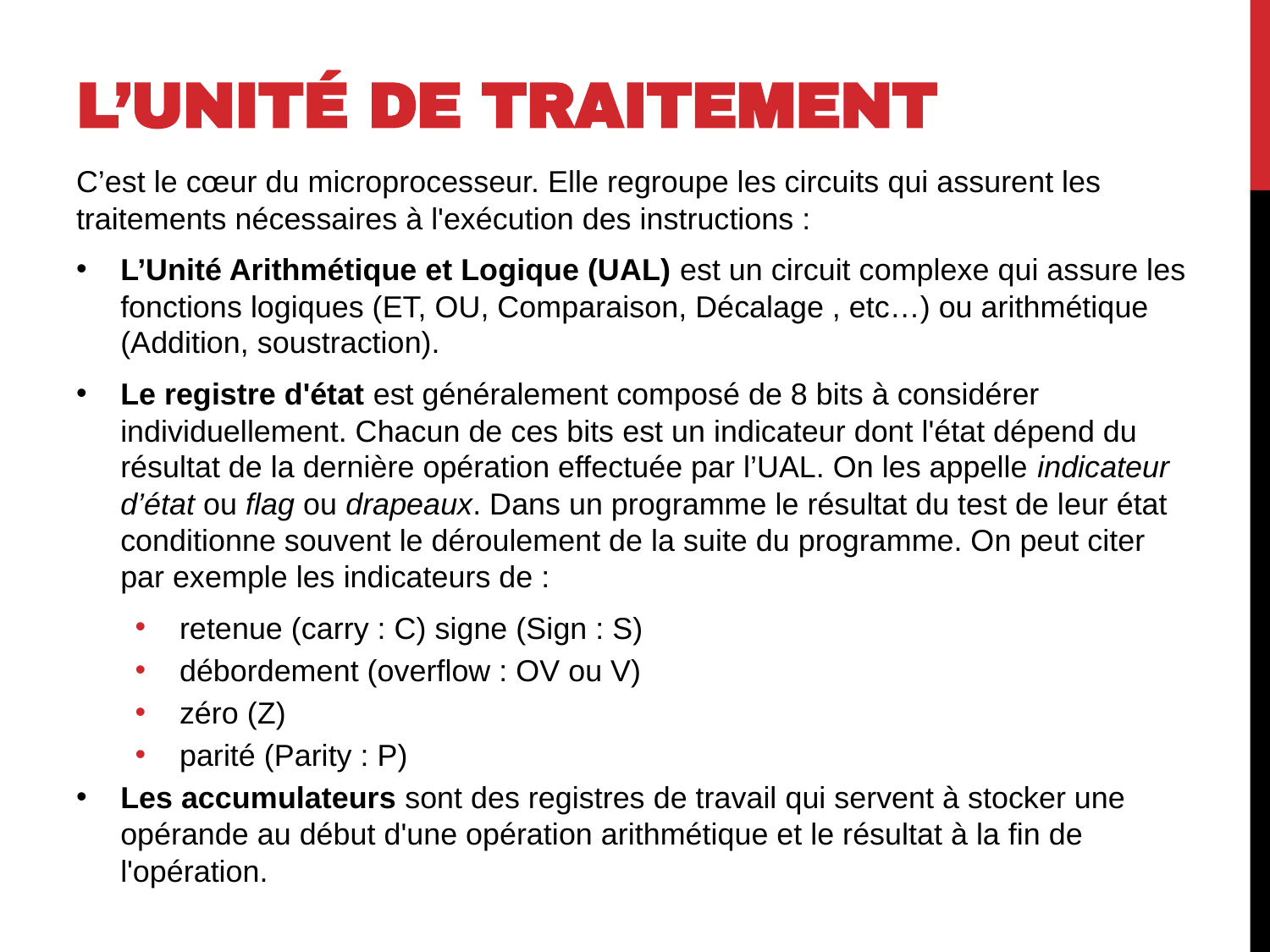

# L’unité de traitement
C’est le cœur du microprocesseur. Elle regroupe les circuits qui assurent les traitements nécessaires à l'exécution des instructions :
L’Unité Arithmétique et Logique (UAL) est un circuit complexe qui assure les fonctions logiques (ET, OU, Comparaison, Décalage , etc…) ou arithmétique (Addition, soustraction).
Le registre d'état est généralement composé de 8 bits à considérer individuellement. Chacun de ces bits est un indicateur dont l'état dépend du résultat de la dernière opération effectuée par l’UAL. On les appelle indicateur d’état ou flag ou drapeaux. Dans un programme le résultat du test de leur état conditionne souvent le déroulement de la suite du programme. On peut citer par exemple les indicateurs de :
retenue (carry : C) signe (Sign : S)
débordement (overflow : OV ou V)
zéro (Z)
parité (Parity : P)
Les accumulateurs sont des registres de travail qui servent à stocker une opérande au début d'une opération arithmétique et le résultat à la fin de l'opération.